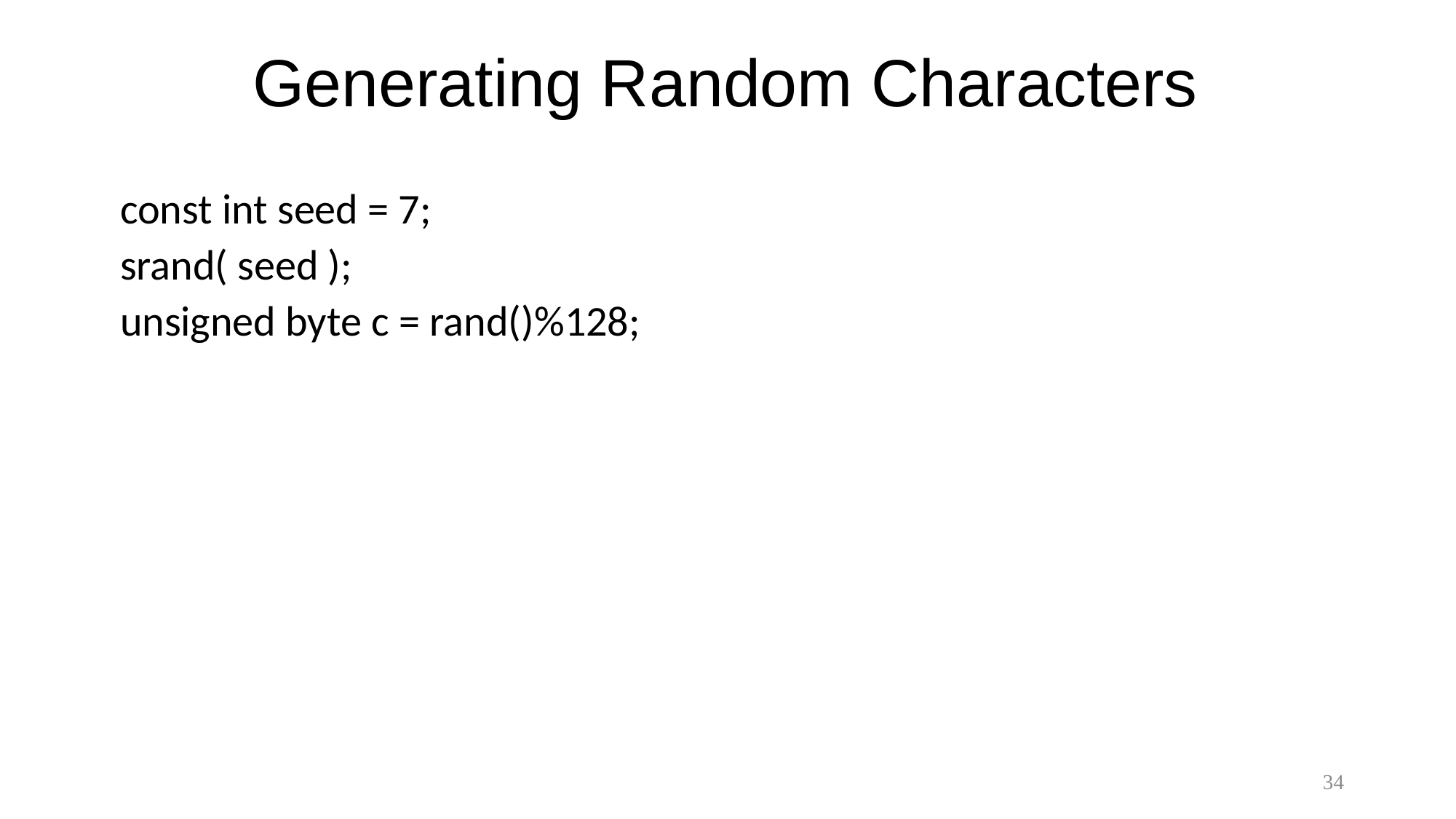

# Generating Random Characters
const int seed = 7;
srand( seed );
unsigned byte c = rand()%128;
34